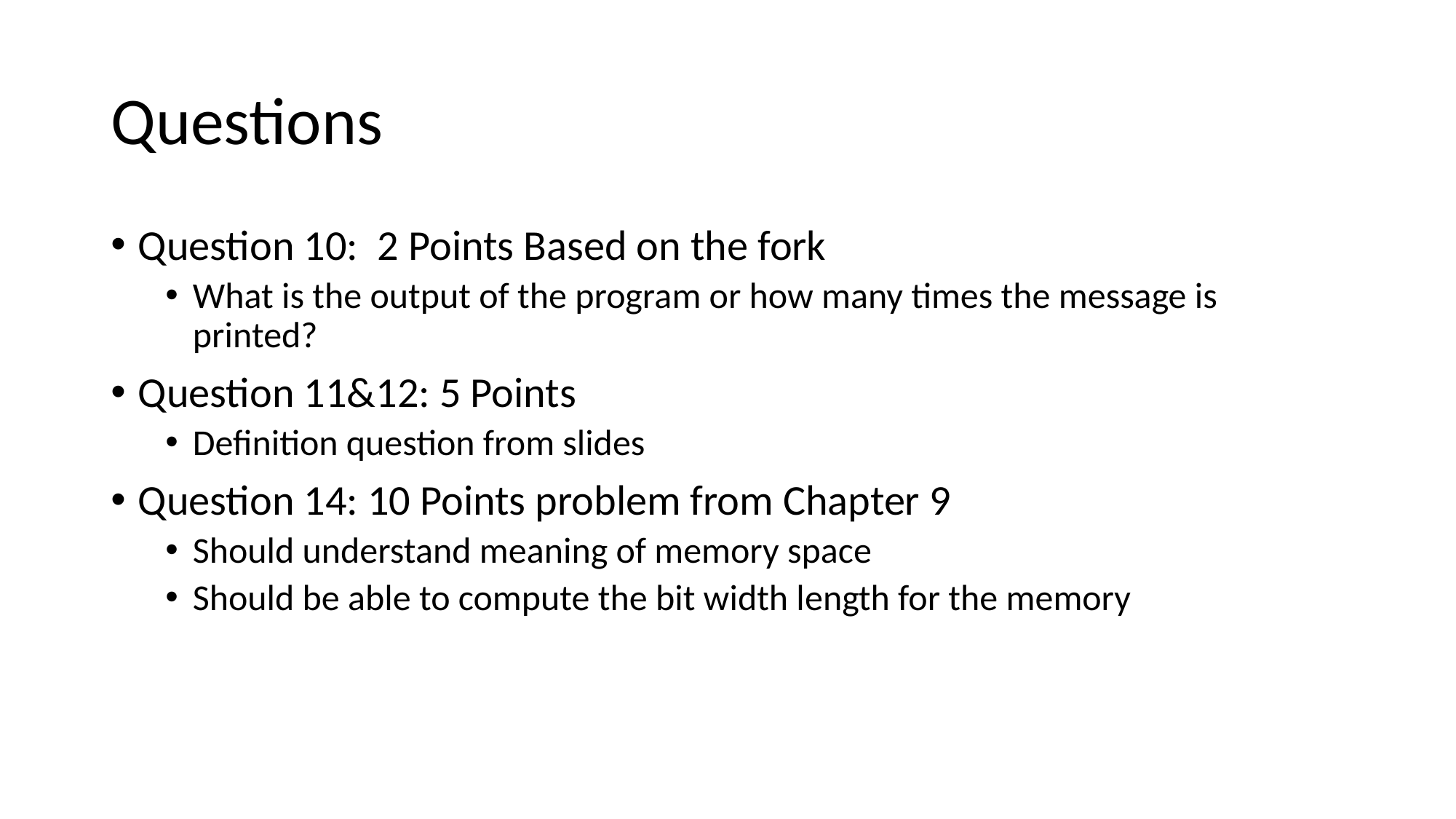

# Questions
Question 10:  2 Points Based on the fork
What is the output of the program or how many times the message is printed?
Question 11&12: 5 Points
Definition question from slides
Question 14: 10 Points problem from Chapter 9
Should understand meaning of memory space
Should be able to compute the bit width length for the memory